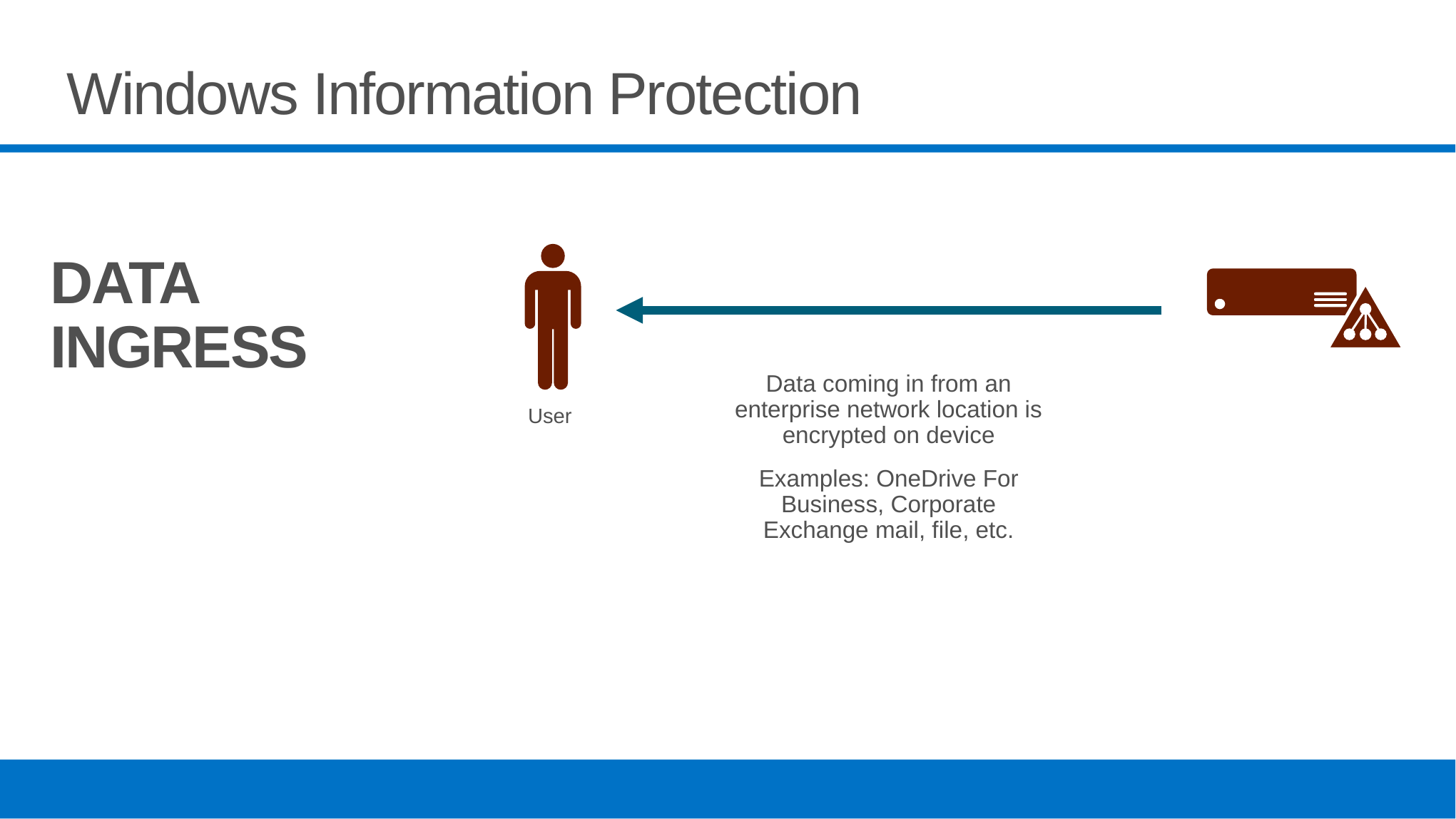

Windows Information Protection

DATA INGRESS

User

Data coming in from an enterprise network location is encrypted on device
Examples: OneDrive For Business, Corporate Exchange mail, file, etc.